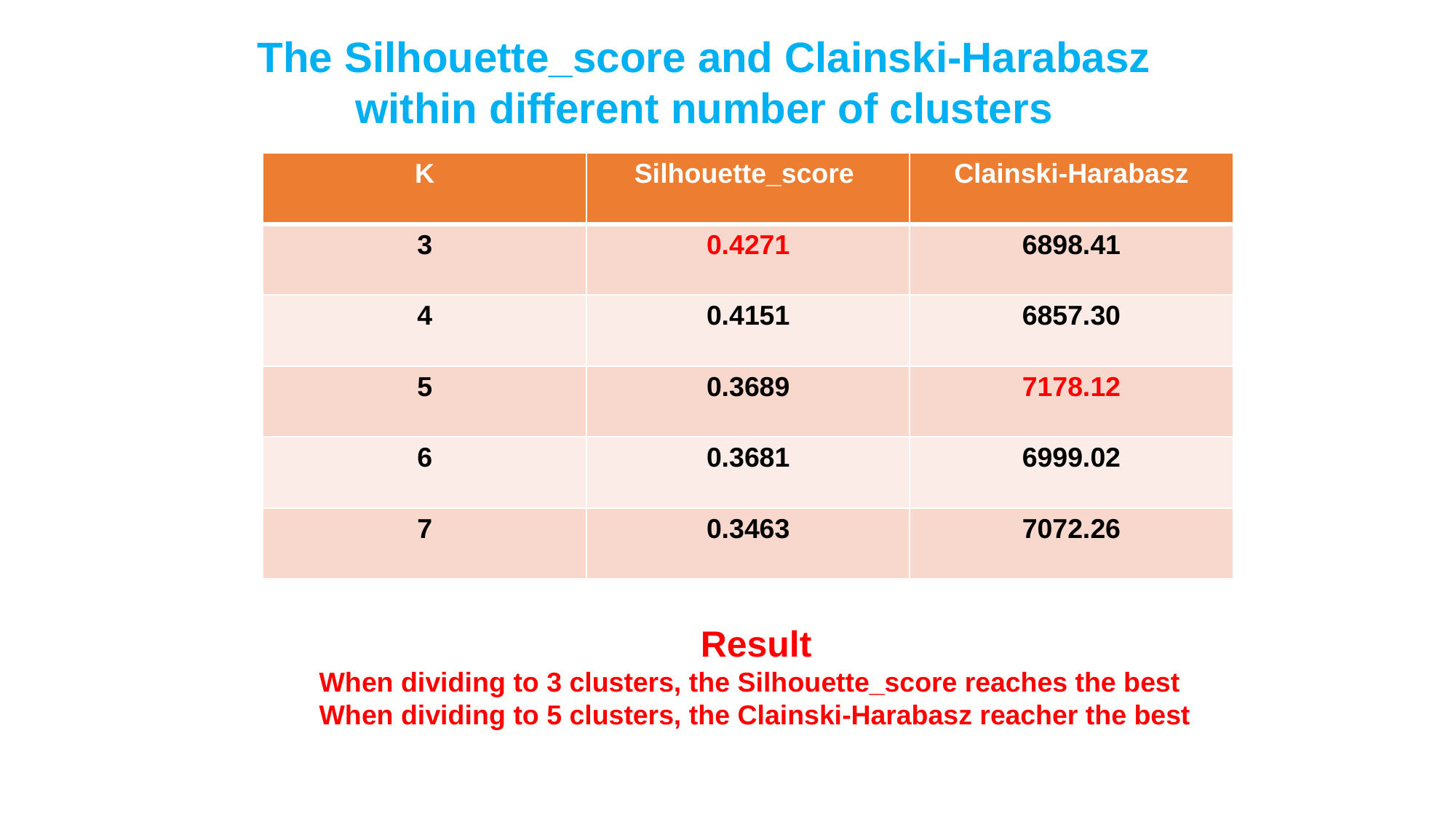

The Silhouette_score and Clainski-Harabasz within different number of clusters
| K | Silhouette\_score | Clainski-Harabasz |
| --- | --- | --- |
| 3 | 0.4271 | 6898.41 |
| 4 | 0.4151 | 6857.30 |
| 5 | 0.3689 | 7178.12 |
| 6 | 0.3681 | 6999.02 |
| 7 | 0.3463 | 7072.26 |
Result
When dividing to 3 clusters, the Silhouette_score reaches the best
When dividing to 5 clusters, the Clainski-Harabasz reacher the best